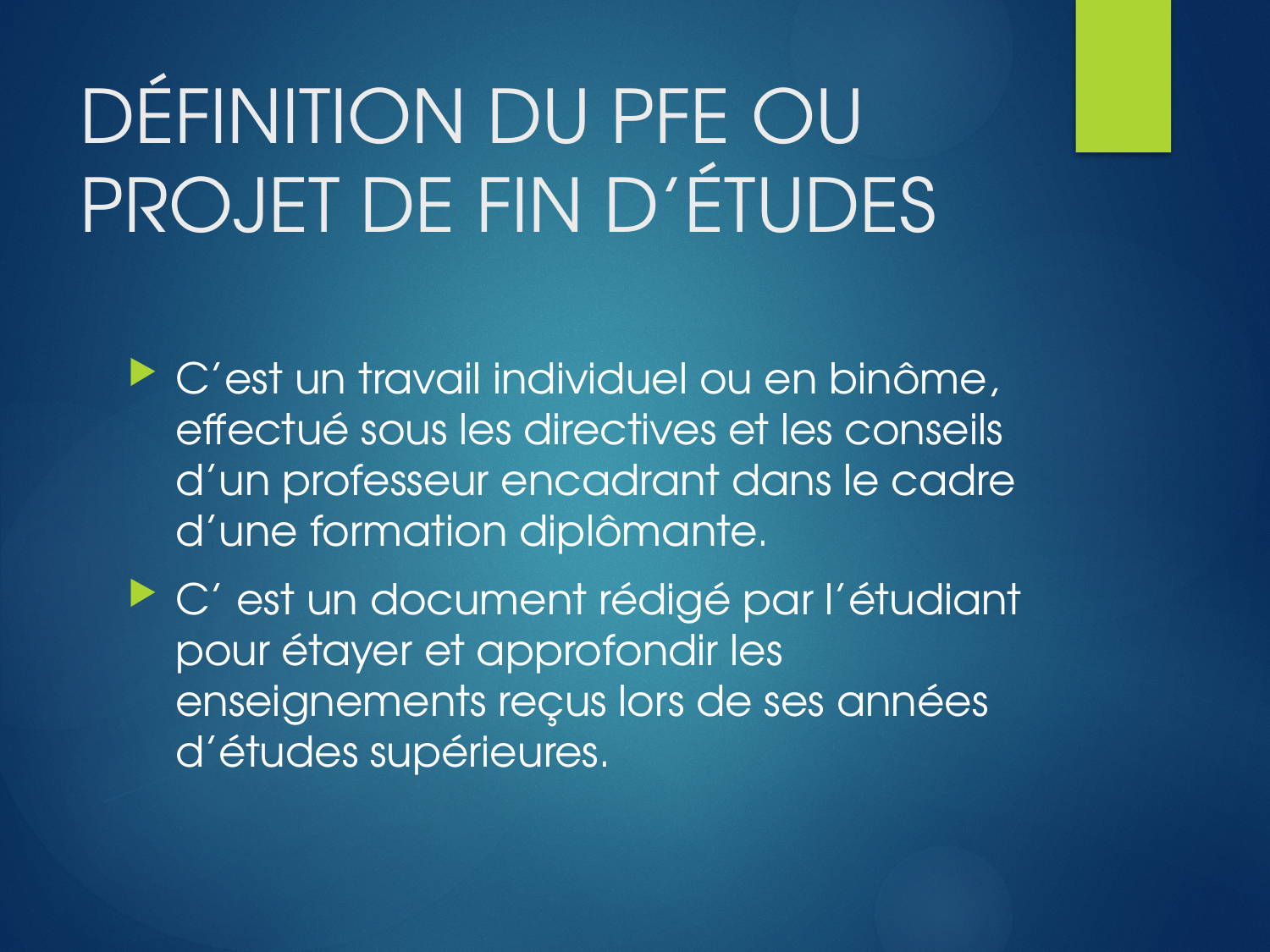

# DÉFINITION DU PFE OU PROJET DE FIN D’ÉTUDES

C’est un travail individuel ou en binôme, effectué sous les directives et les conseils d’un professeur encadrant dans le cadre d’une formation diplômante.
C’ est un document rédigé par l’étudiant pour étayer et approfondir les enseignements reçus lors de ses années d’études supérieures.